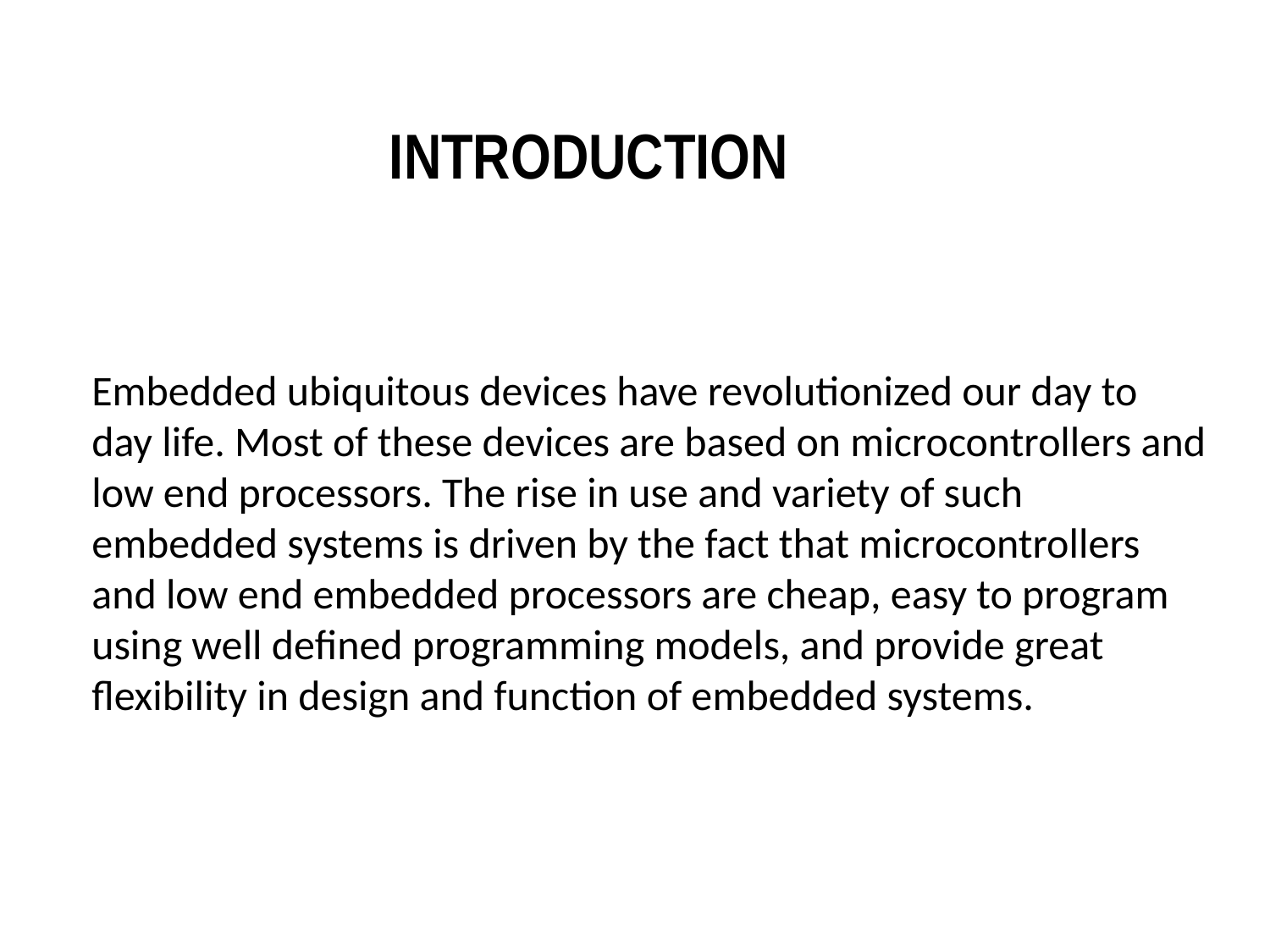

INTRODUCTION
Embedded ubiquitous devices have revolutionized our day to day life. Most of these devices are based on microcontrollers and low end processors. The rise in use and variety of such embedded systems is driven by the fact that microcontrollers and low end embedded processors are cheap, easy to program using well defined programming models, and provide great flexibility in design and function of embedded systems.